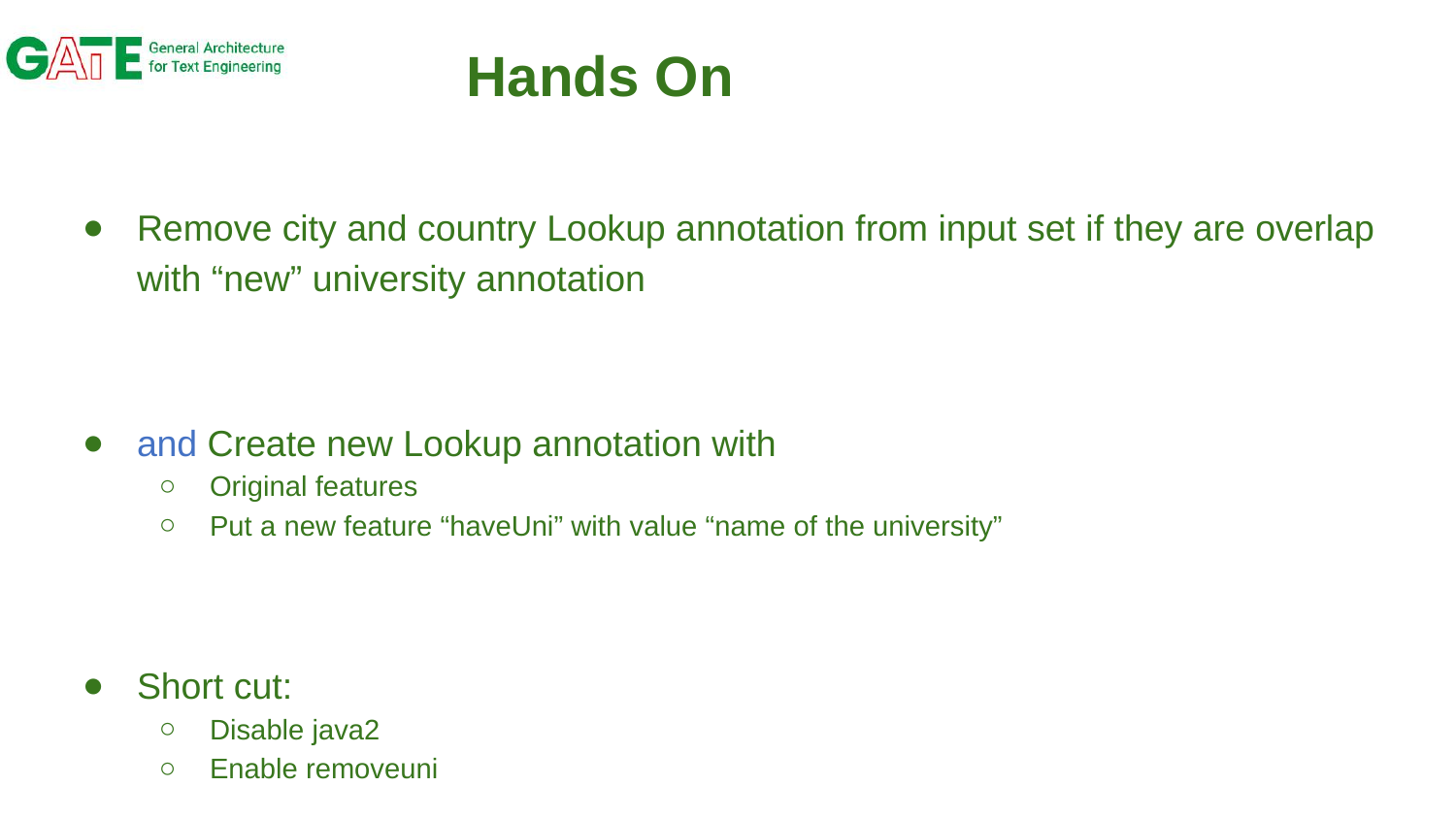

# Hands On
Remove city and country Lookup annotation from input set if they are overlap with “new” university annotation

and Create new Lookup annotation with
Original features
Put a new feature “haveUni” with value “name of the university”

Short cut:
Disable java2
Enable removeuni